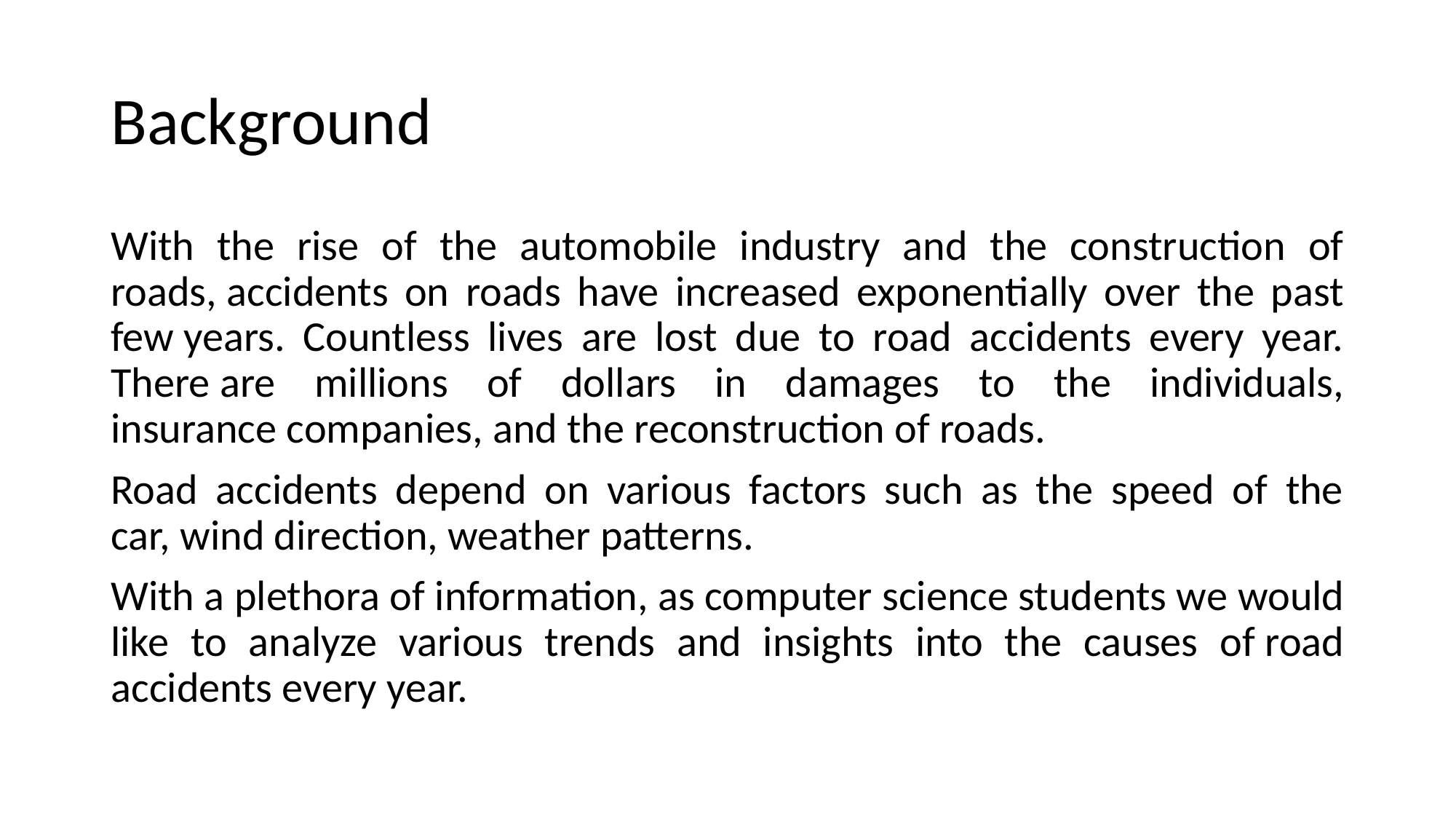

# Background
With the rise of the automobile industry and the construction of roads, accidents on roads have increased exponentially over the past few years. Countless lives are lost due to road accidents every year. There are millions of dollars in damages to the individuals, insurance companies, and the reconstruction of roads.
Road accidents depend on various factors such as the speed of the car, wind direction, weather patterns.
With a plethora of information, as computer science students we would like to analyze various trends and insights into the causes of road accidents every year.